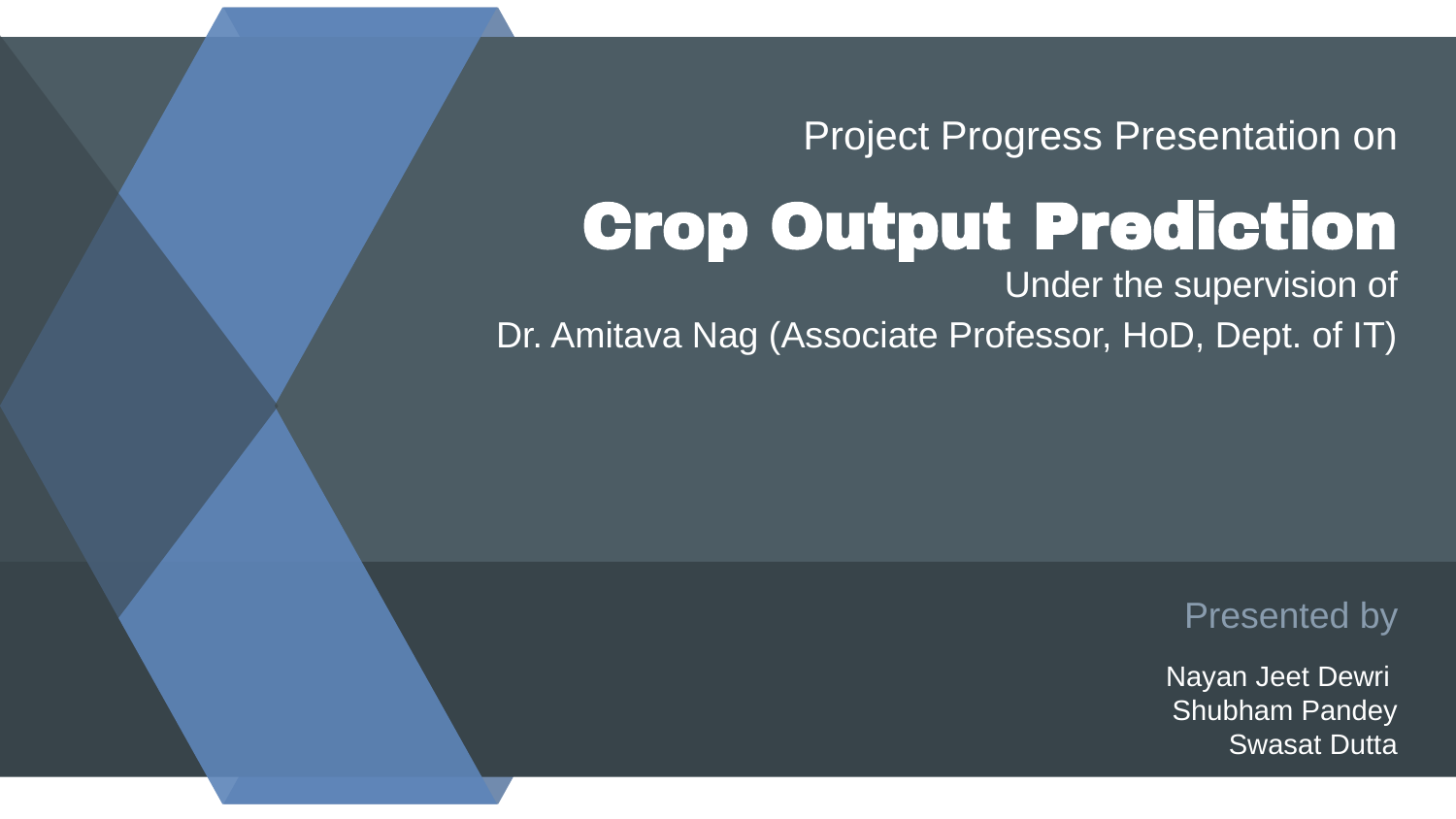

Project Progress Presentation on
# Crop Output Prediction
Under the supervision of
Dr. Amitava Nag (Associate Professor, HoD, Dept. of IT)
Presented by
Nayan Jeet Dewri
Shubham Pandey
Swasat Dutta